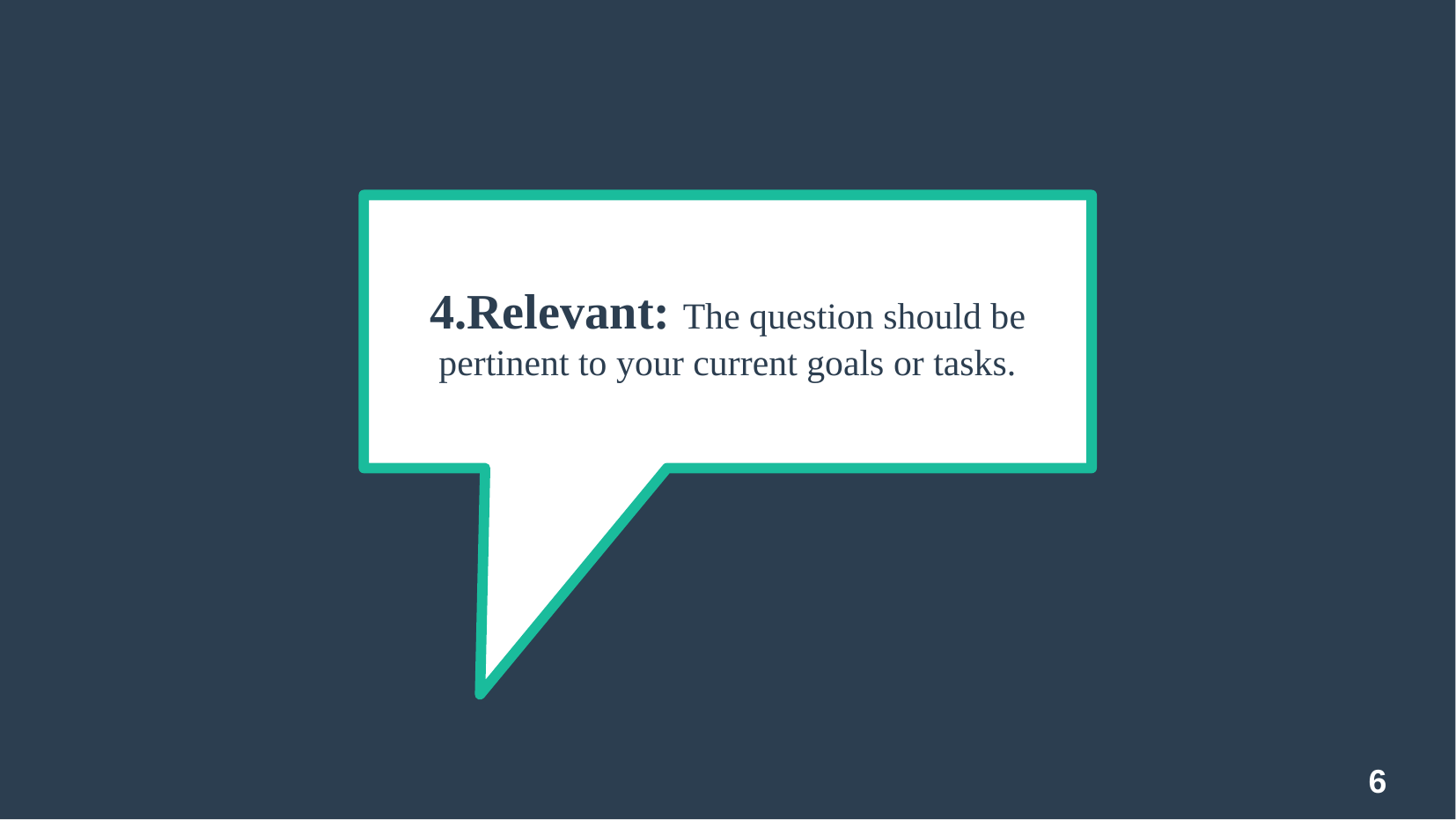

# 4.Relevant: The question should be pertinent to your current goals or tasks.
6